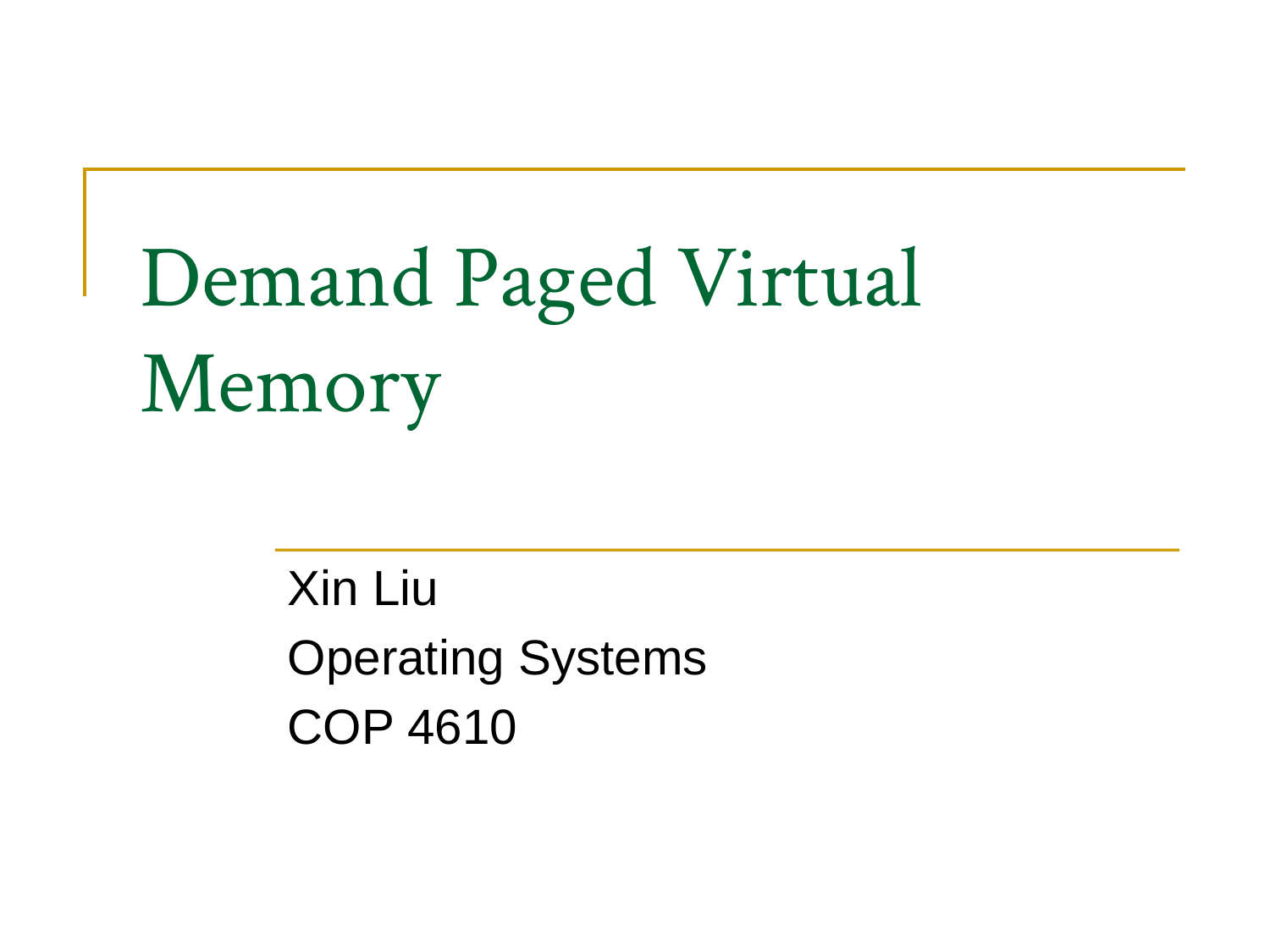

# Demand Paged Virtual Memory
Xin Liu
Operating Systems
COP 4610